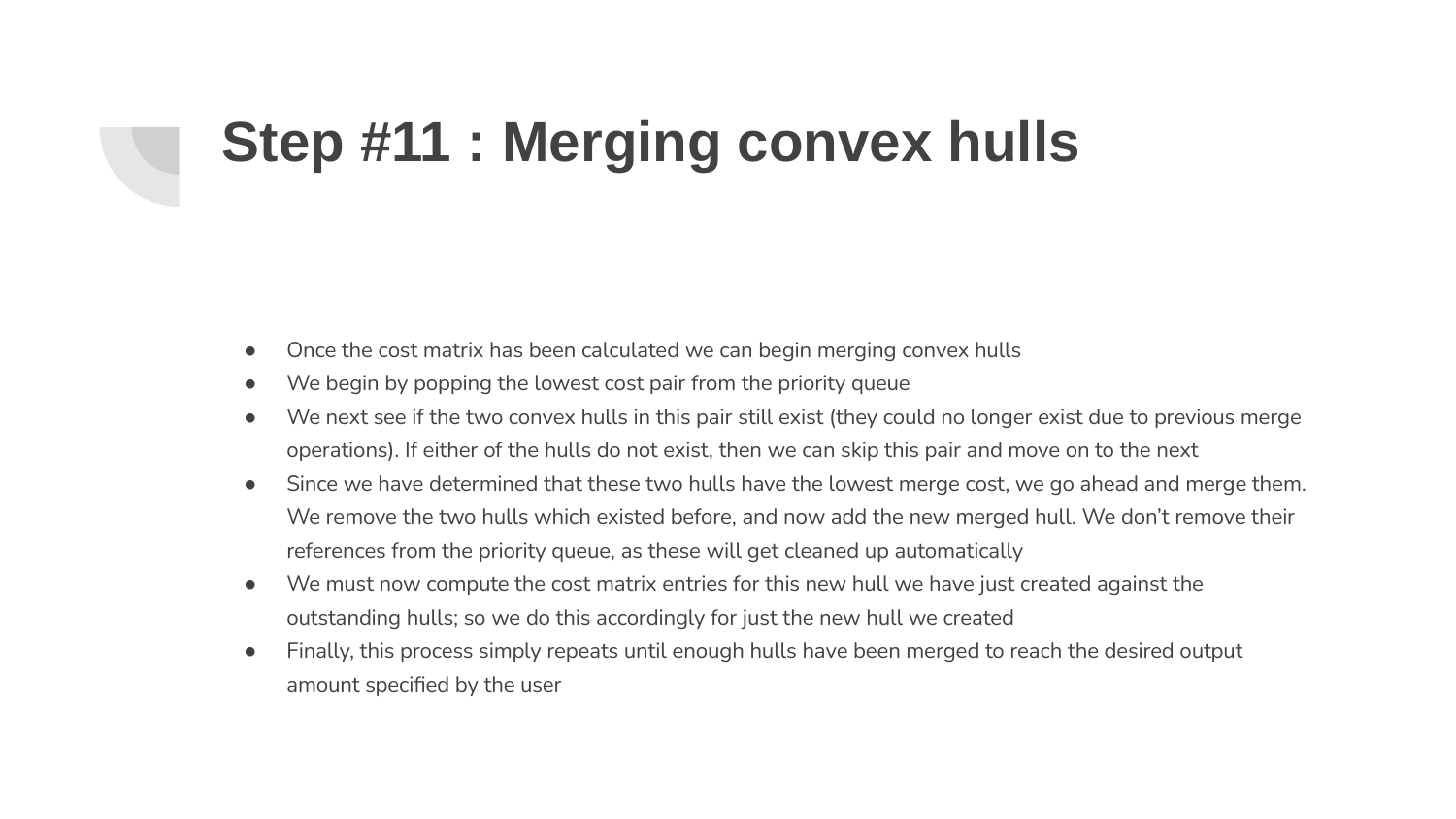

# Step #11 : Merging convex hulls
Once the cost matrix has been calculated we can begin merging convex hulls
We begin by popping the lowest cost pair from the priority queue
We next see if the two convex hulls in this pair still exist (they could no longer exist due to previous merge operations). If either of the hulls do not exist, then we can skip this pair and move on to the next
Since we have determined that these two hulls have the lowest merge cost, we go ahead and merge them. We remove the two hulls which existed before, and now add the new merged hull. We don’t remove their references from the priority queue, as these will get cleaned up automatically
We must now compute the cost matrix entries for this new hull we have just created against the outstanding hulls; so we do this accordingly for just the new hull we created
Finally, this process simply repeats until enough hulls have been merged to reach the desired output amount specified by the user